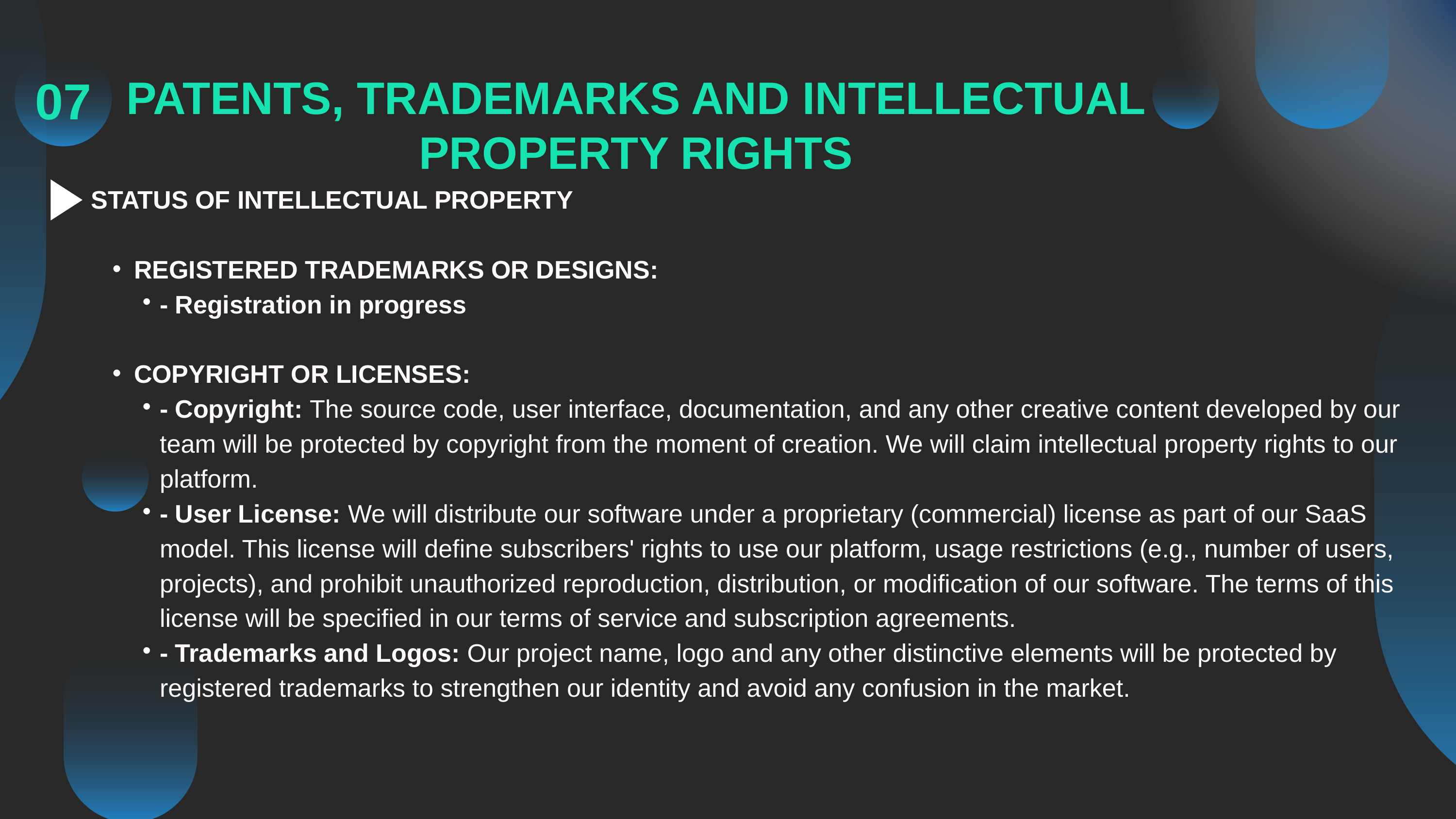

07

PATENTS, TRADEMARKS AND INTELLECTUAL PROPERTY RIGHTS

STATUS OF INTELLECTUAL PROPERTY

REGISTERED TRADEMARKS OR DESIGNS:
- Registration in progress

COPYRIGHT OR LICENSES:
- Copyright: The source code, user interface, documentation, and any other creative content developed by our team will be protected by copyright from the moment of creation. We will claim intellectual property rights to our platform.
- User License: We will distribute our software under a proprietary (commercial) license as part of our SaaS model. This license will define subscribers' rights to use our platform, usage restrictions (e.g., number of users, projects), and prohibit unauthorized reproduction, distribution, or modification of our software. The terms of this license will be specified in our terms of service and subscription agreements.
- Trademarks and Logos: Our project name, logo and any other distinctive elements will be protected by registered trademarks to strengthen our identity and avoid any confusion in the market.